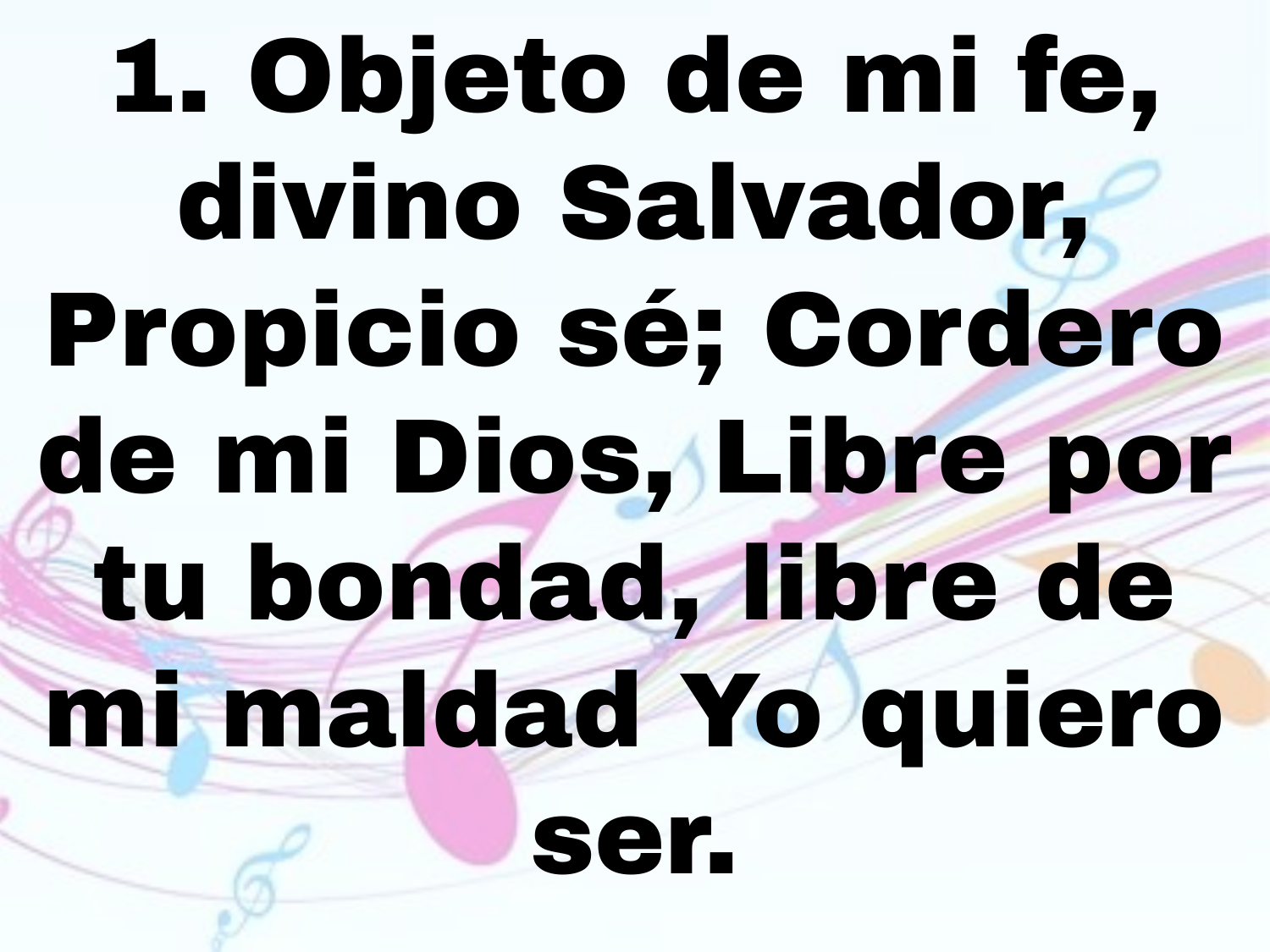

1. Objeto de mi fe, divino Salvador, Propicio sé; Cordero de mi Dios, Libre por tu bondad, libre de mi maldad Yo quiero ser.